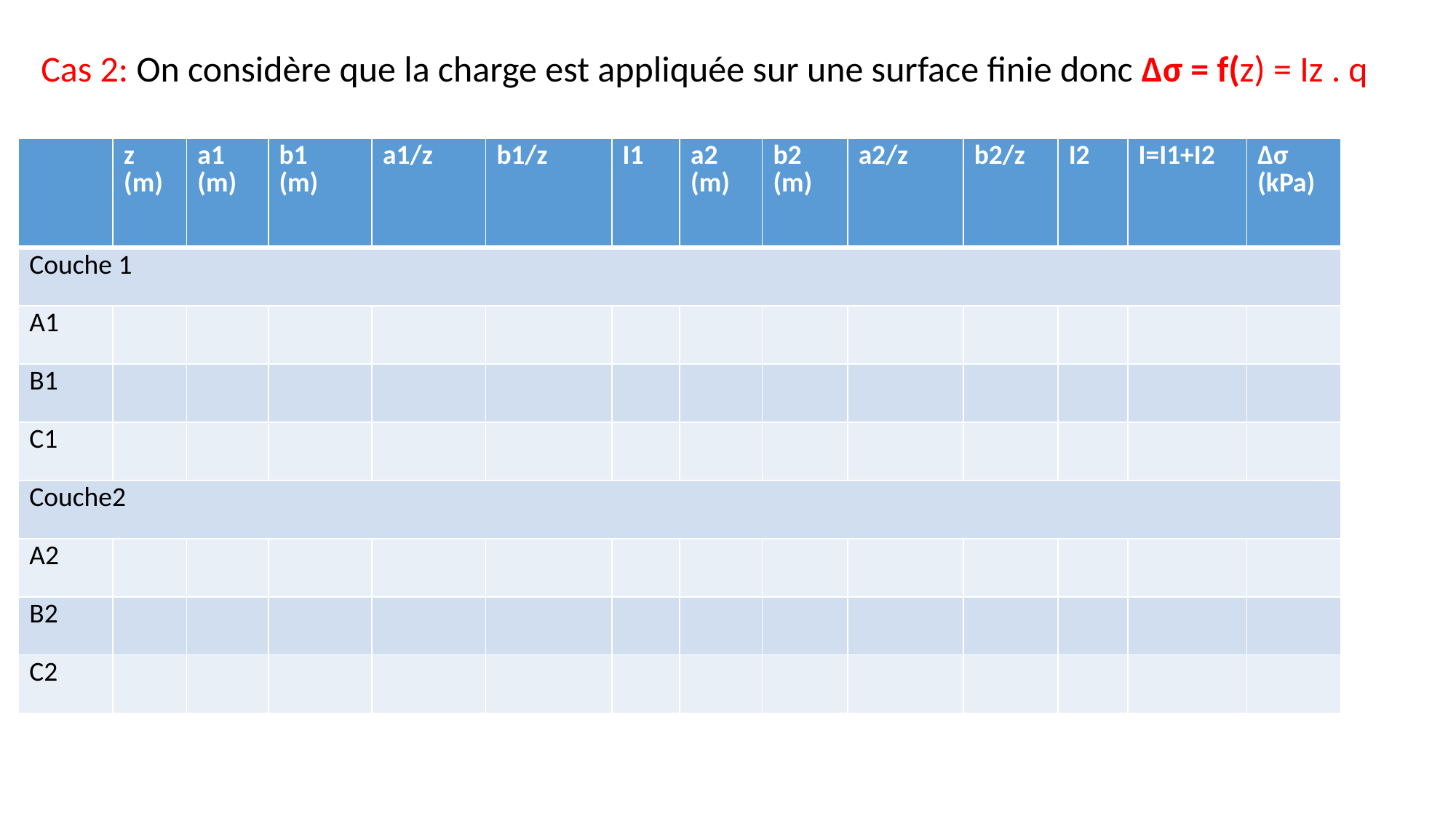

Cas 2: On considère que la charge est appliquée sur une surface finie donc ∆σ = f(z) = Iz . q
|  | z (m) | a1 (m) | b1 (m) | a1/z | b1/z | I1 | a2 (m) | b2 (m) | a2/z | b2/z | I2 | I=I1+I2 | ∆σ (kPa) |
| --- | --- | --- | --- | --- | --- | --- | --- | --- | --- | --- | --- | --- | --- |
| Couche 1 |  |  |  |  |  |  |  |  |  |  |  |  |  |
| A1 |  |  |  |  |  |  |  |  |  |  |  |  |  |
| B1 |  |  |  |  |  |  |  |  |  |  |  |  |  |
| C1 |  |  |  |  |  |  |  |  |  |  |  |  |  |
| Couche2 |  |  |  |  |  |  |  |  |  |  |  |  |  |
| A2 |  |  |  |  |  |  |  |  |  |  |  |  |  |
| B2 |  |  |  |  |  |  |  |  |  |  |  |  |  |
| C2 |  |  |  |  |  |  |  |  |  |  |  |  |  |